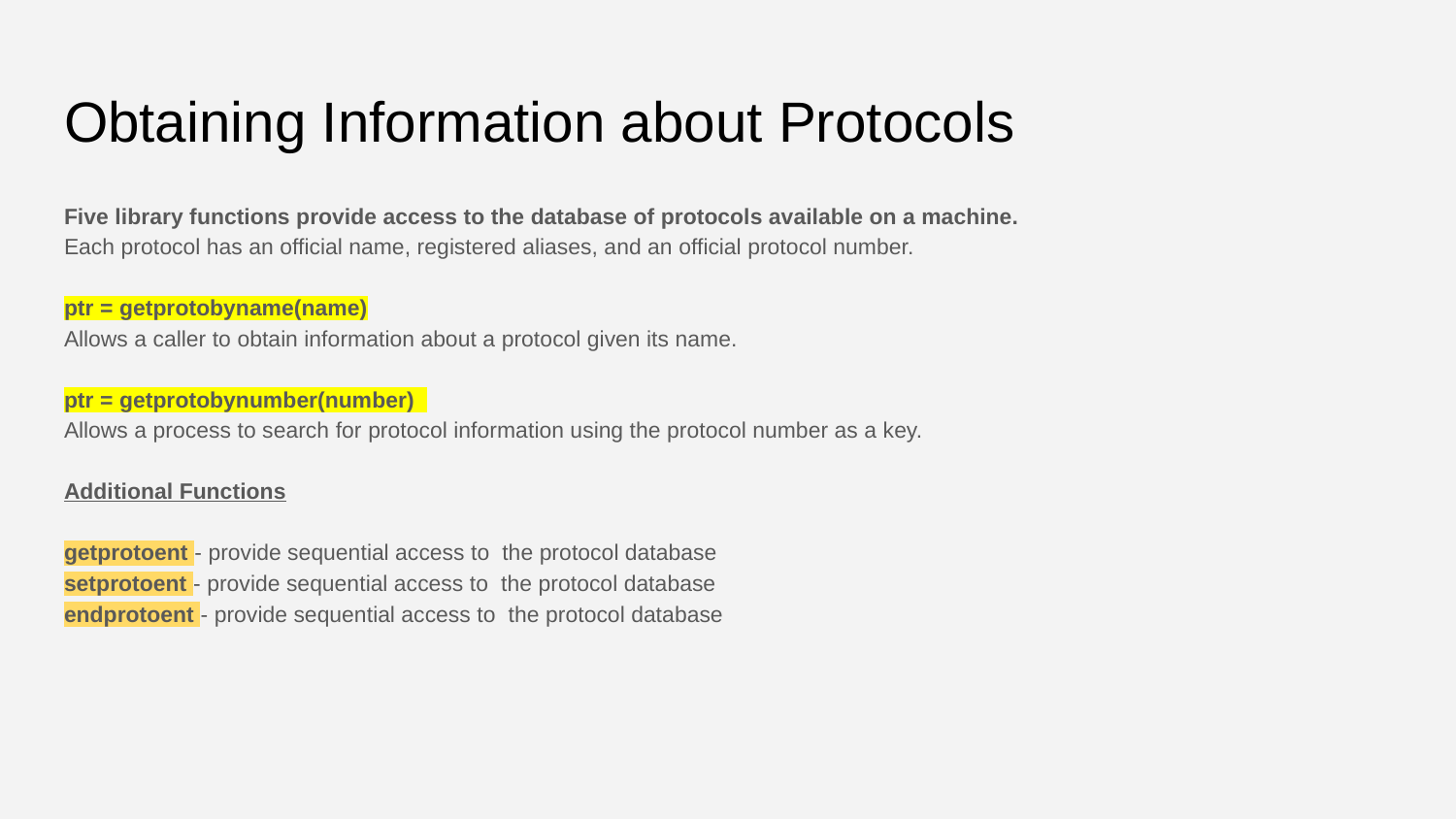

# Obtaining Information about Protocols
Five library functions provide access to the database of protocols available on a machine.
Each protocol has an official name, registered aliases, and an official protocol number.
ptr = getprotobyname(name)
Allows a caller to obtain information about a protocol given its name.
ptr = getprotobynumber(number)
Allows a process to search for protocol information using the protocol number as a key.
Additional Functions
getprotoent - provide sequential access to  the protocol database
setprotoent - provide sequential access to  the protocol database
endprotoent - provide sequential access to  the protocol database